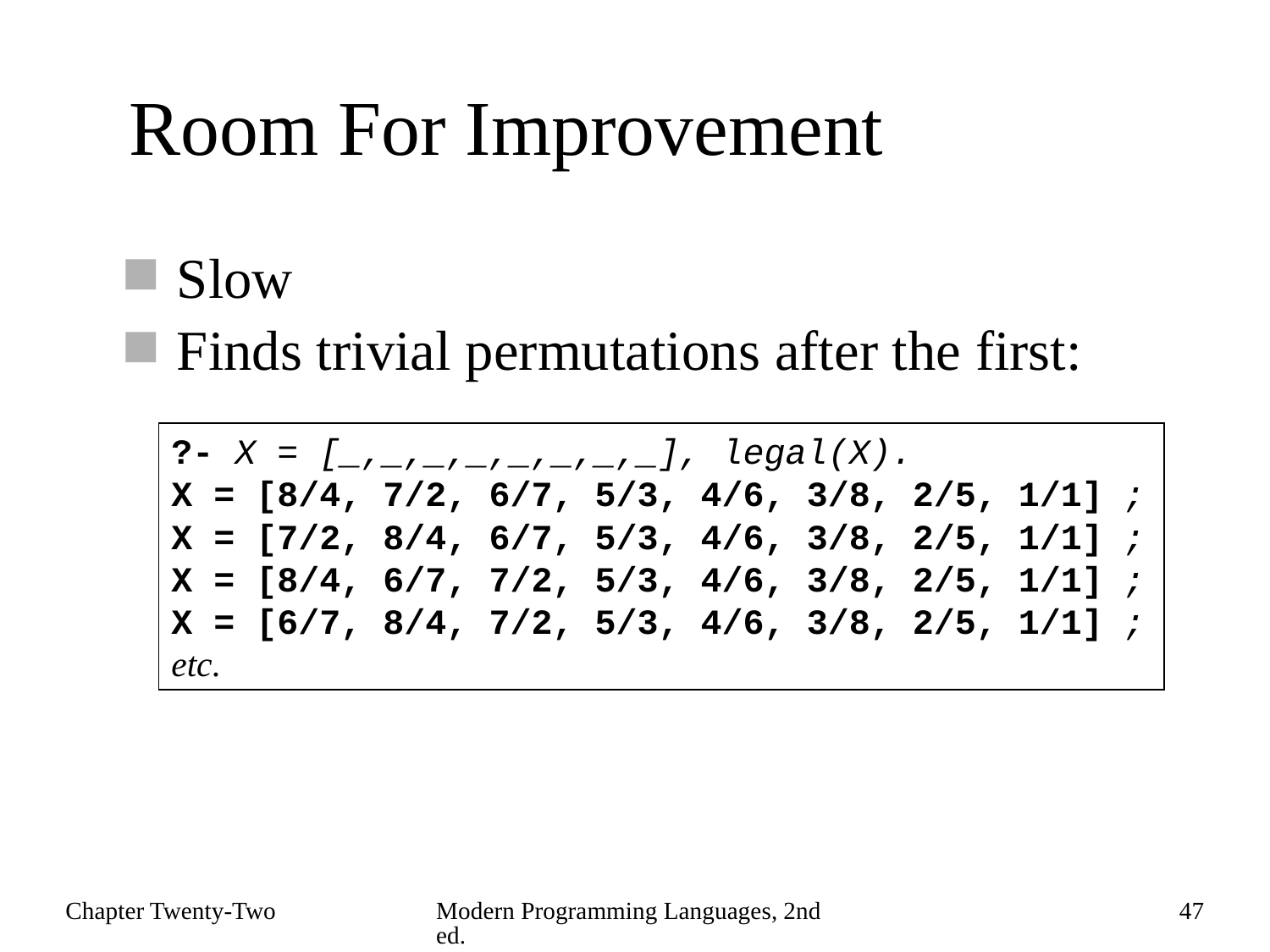

# Room For Improvement
Slow
Finds trivial permutations after the first:
?- X = [_,_,_,_,_,_,_,_], legal(X).
X = [8/4, 7/2, 6/7, 5/3, 4/6, 3/8, 2/5, 1/1] ;
X = [7/2, 8/4, 6/7, 5/3, 4/6, 3/8, 2/5, 1/1] ;
X = [8/4, 6/7, 7/2, 5/3, 4/6, 3/8, 2/5, 1/1] ;
X = [6/7, 8/4, 7/2, 5/3, 4/6, 3/8, 2/5, 1/1] ;
etc.
Chapter Twenty-Two
Modern Programming Languages, 2nd ed.
47